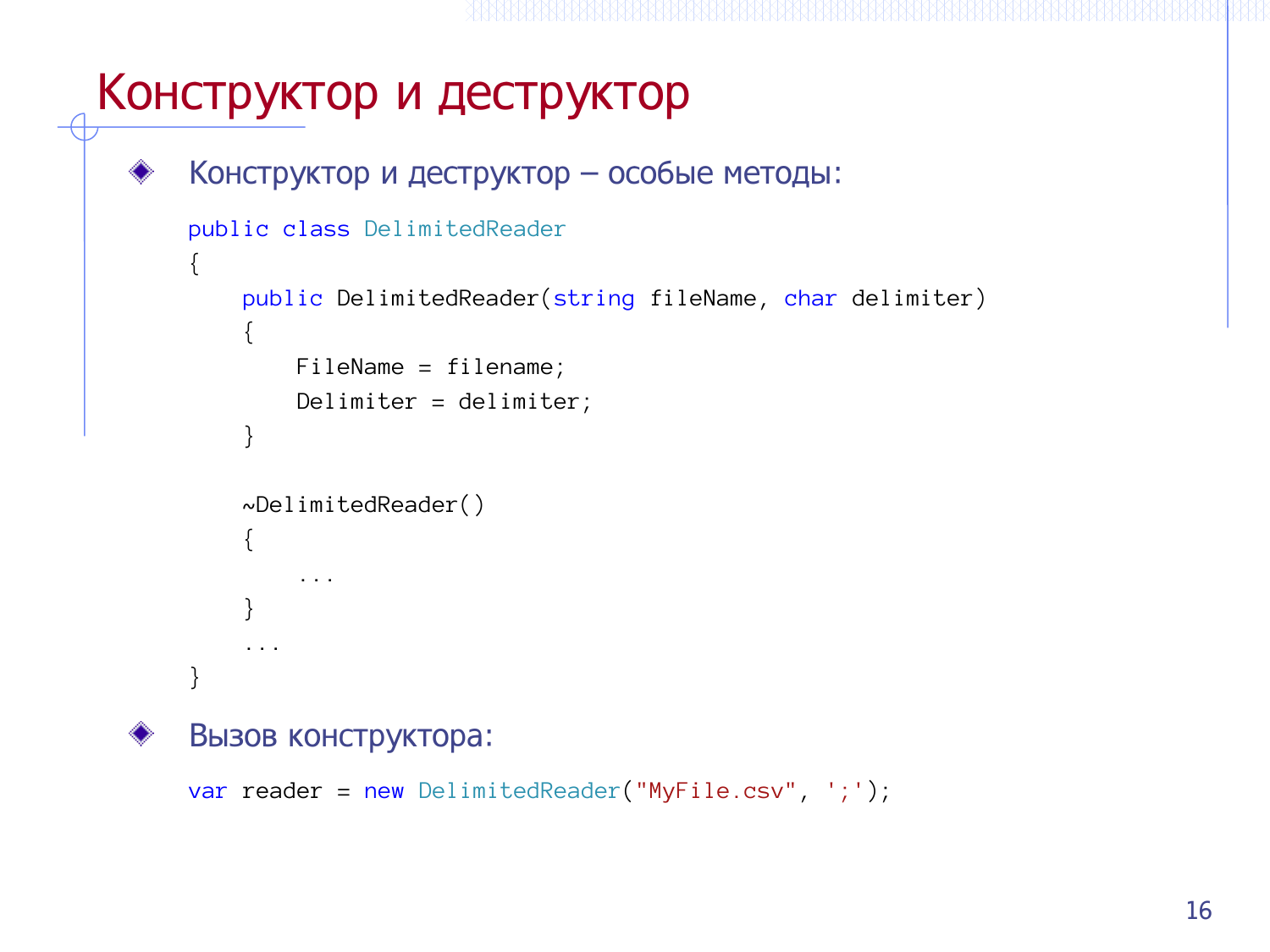

# Конструктор и деструктор
Конструктор и деструктор – особые методы:
public class DelimitedReader
{
    public DelimitedReader(string fileName, char delimiter)
    {
        FileName = filename;
        Delimiter = delimiter;
    }

    ~DelimitedReader()
    {
        ...
    }
    ...
}
Вызов конструктора:
var reader = new DelimitedReader("MyFile.csv", ';');

16